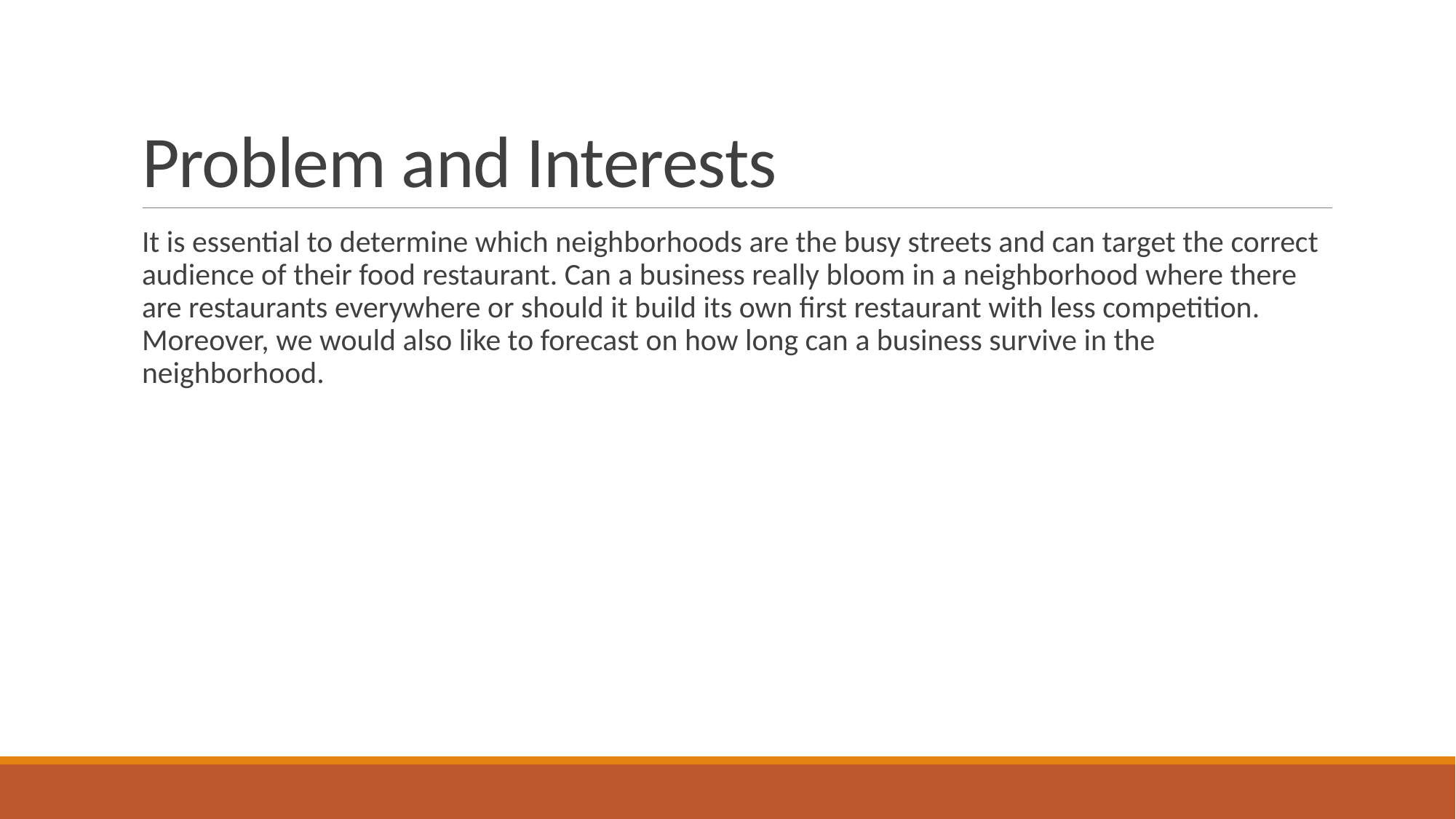

# Problem and Interests
It is essential to determine which neighborhoods are the busy streets and can target the correct audience of their food restaurant. Can a business really bloom in a neighborhood where there are restaurants everywhere or should it build its own first restaurant with less competition. Moreover, we would also like to forecast on how long can a business survive in the neighborhood.